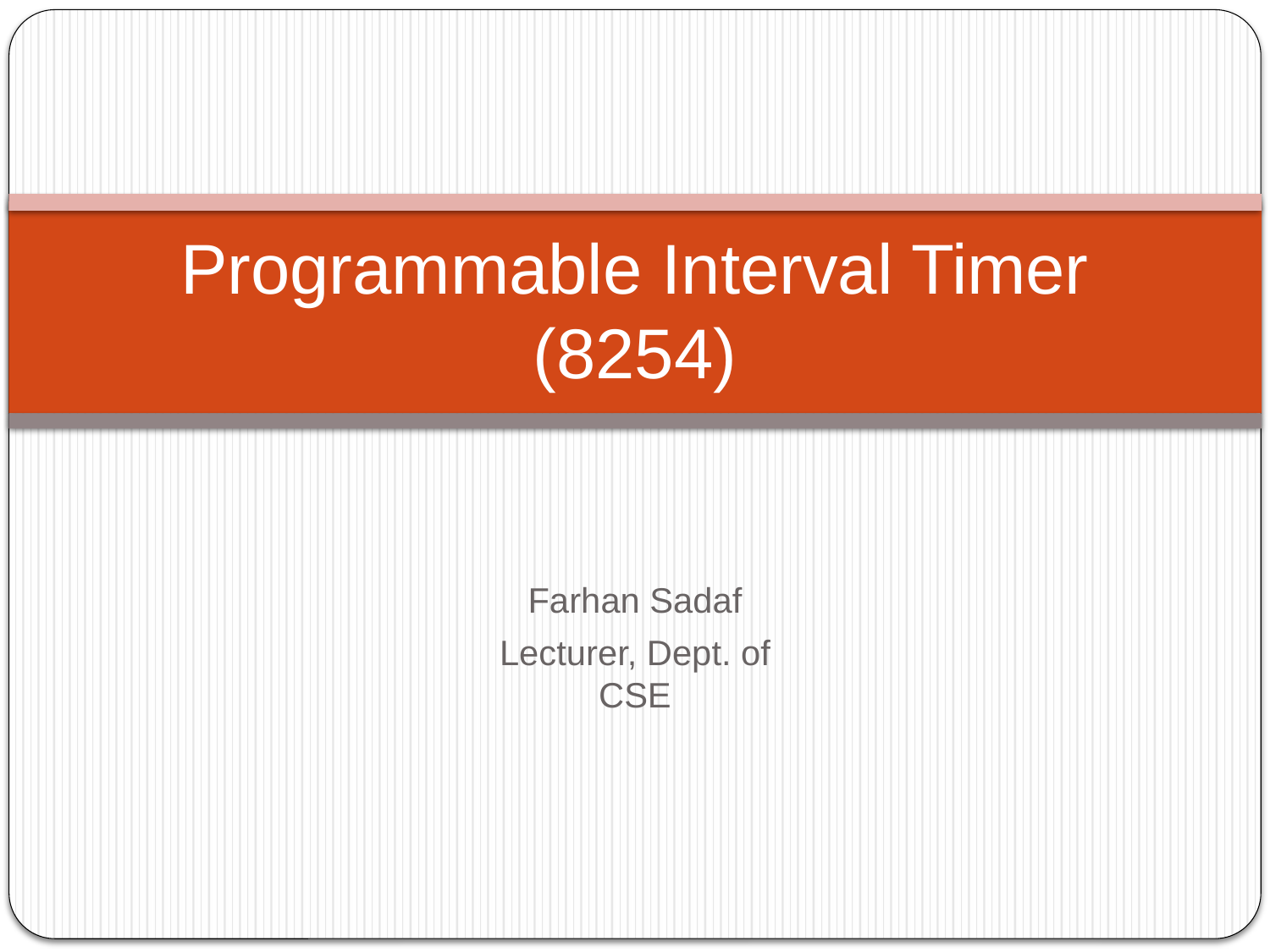

# Programmable Interval Timer (8254)
Farhan Sadaf
Lecturer, Dept. of CSE